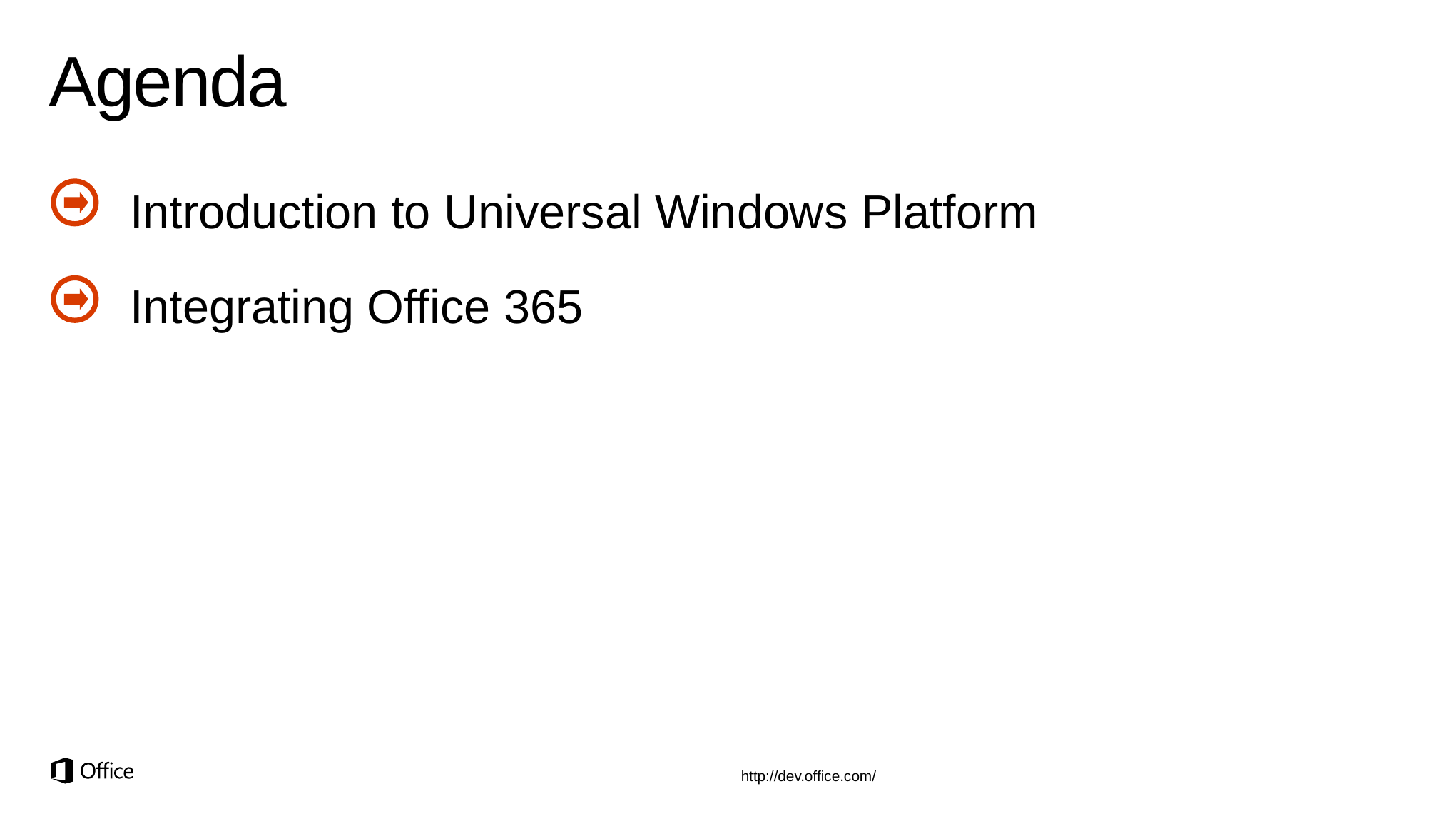

# Agenda
Introduction to Universal Windows Platform
Integrating Office 365